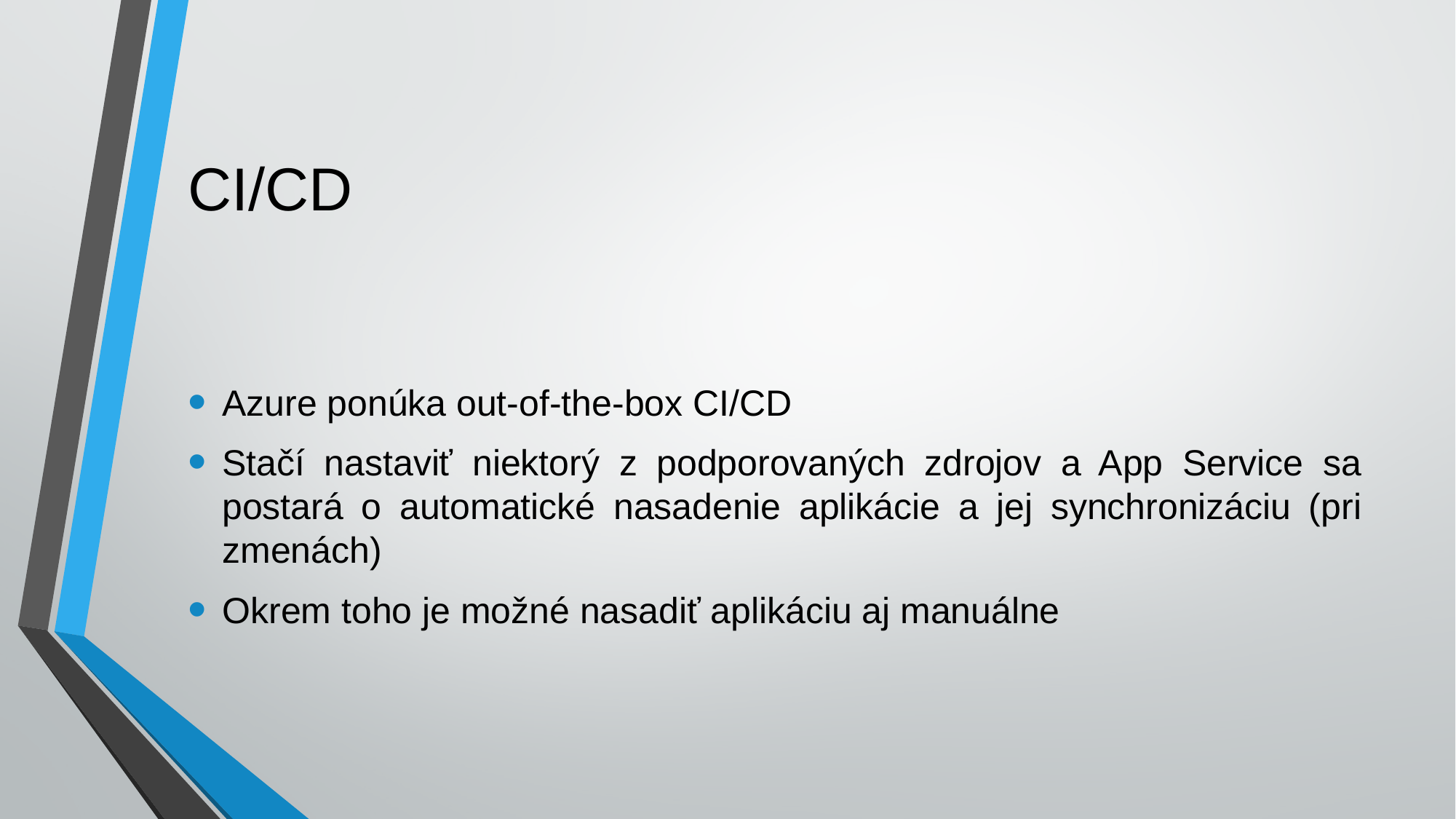

# CI/CD
Azure ponúka out-of-the-box CI/CD
Stačí nastaviť niektorý z podporovaných zdrojov a App Service sa postará o automatické nasadenie aplikácie a jej synchronizáciu (pri zmenách)
Okrem toho je možné nasadiť aplikáciu aj manuálne